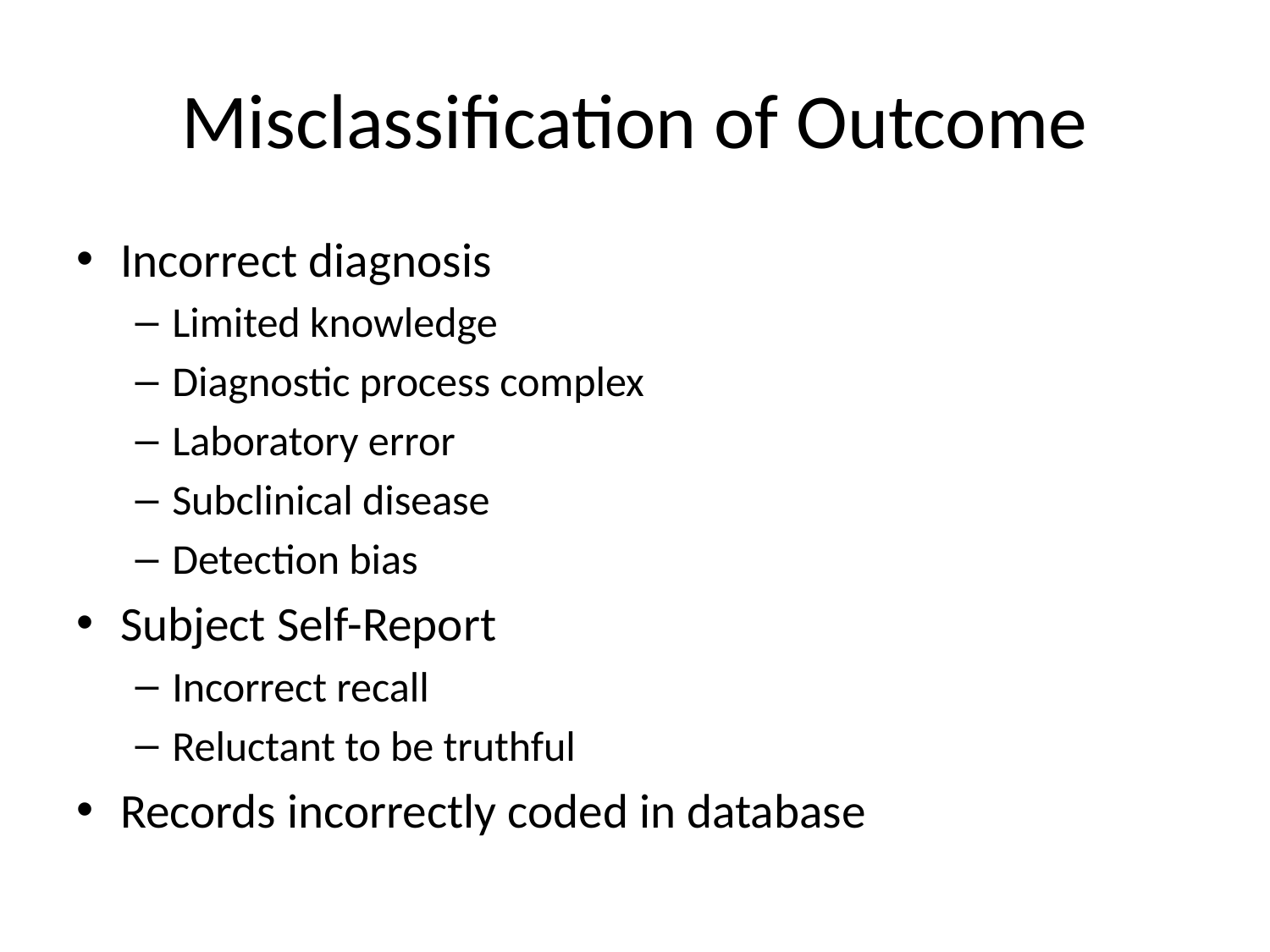

# Misclassification of Outcome
Incorrect diagnosis
Limited knowledge
Diagnostic process complex
Laboratory error
Subclinical disease
Detection bias
Subject Self-Report
Incorrect recall
Reluctant to be truthful
Records incorrectly coded in database